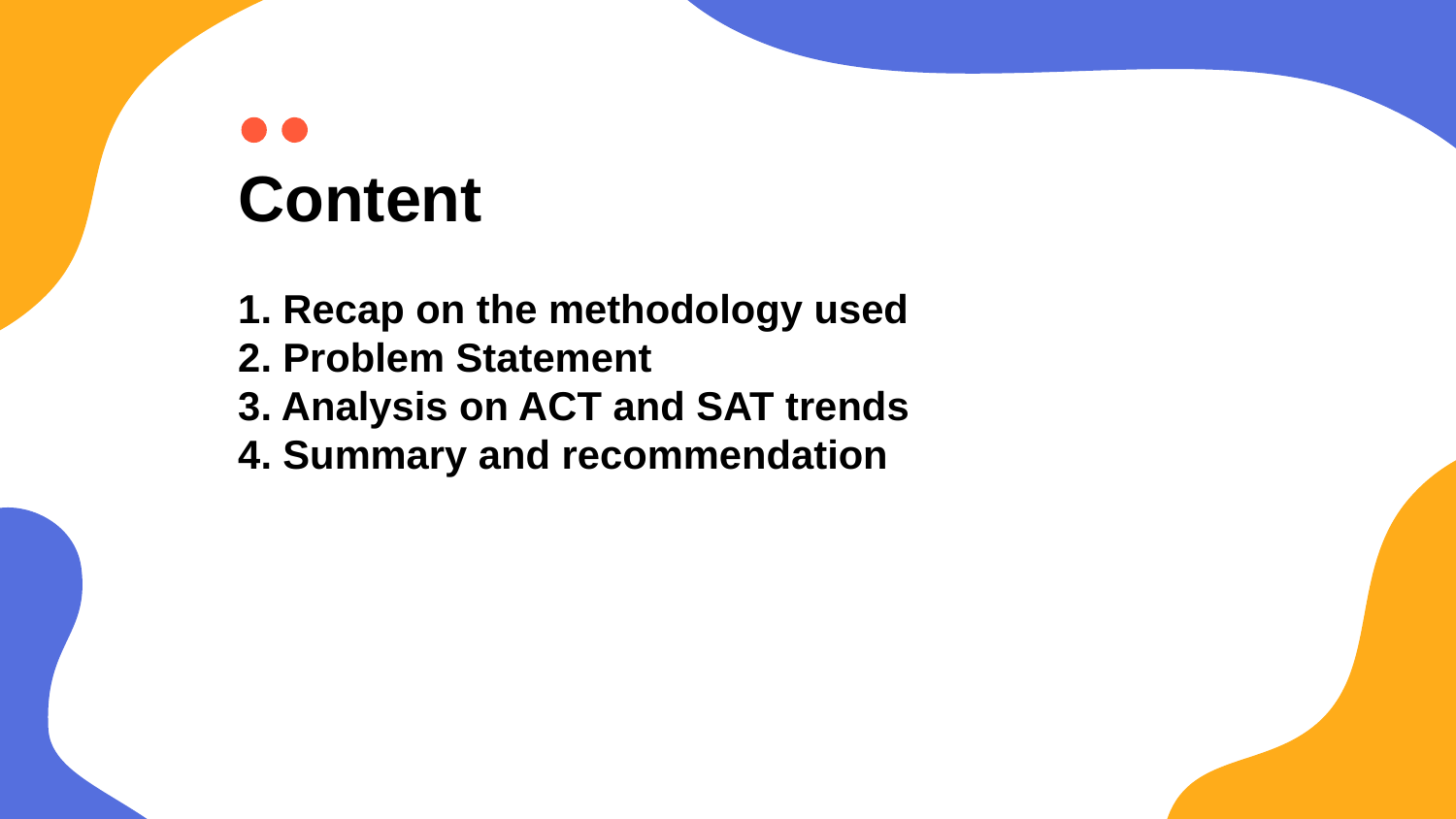

Content
1. Recap on the methodology used
2. Problem Statement
3. Analysis on ACT and SAT trends
4. Summary and recommendation